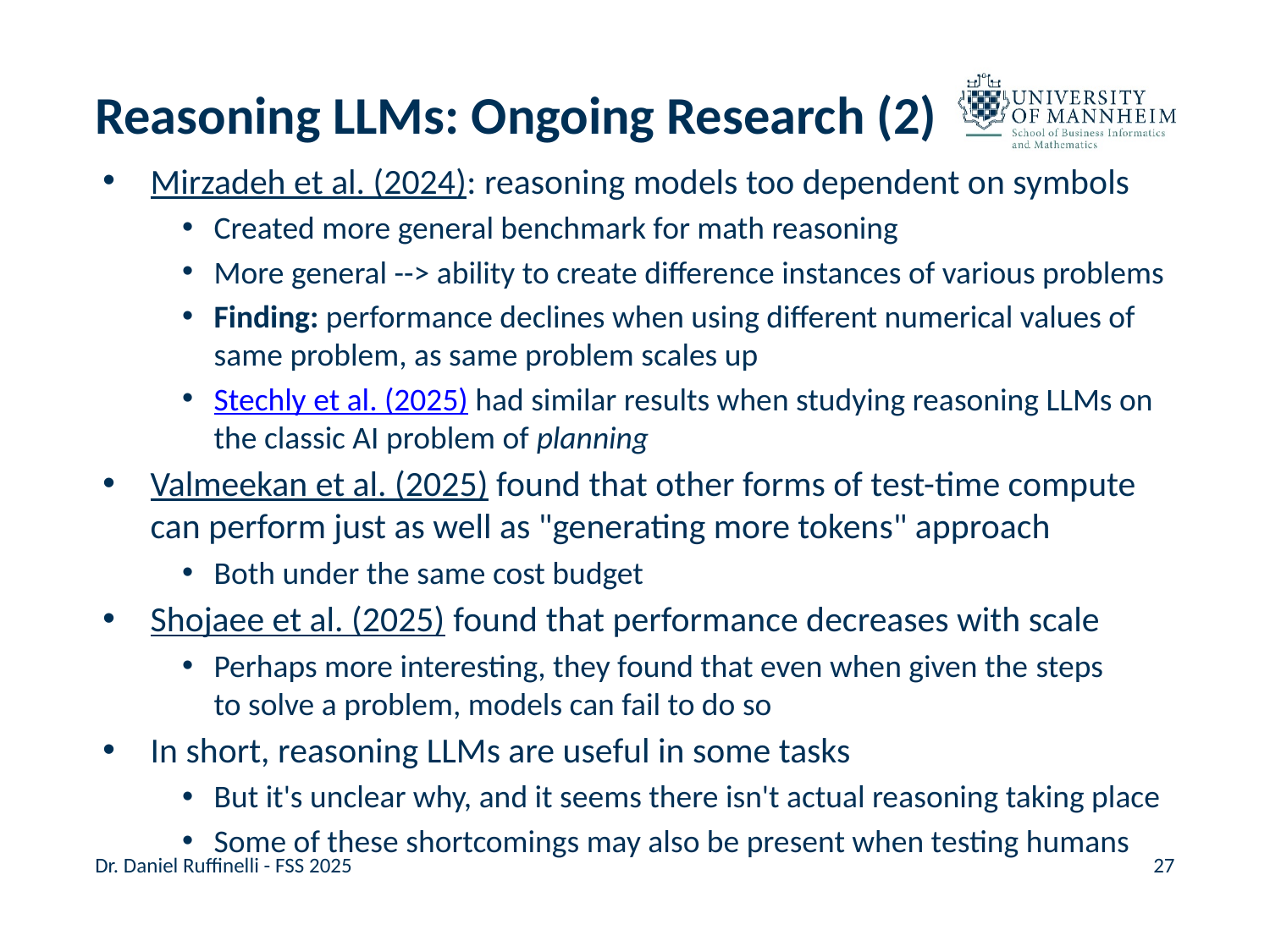

# Reasoning LLMs: Ongoing Research (2)
Mirzadeh et al. (2024): reasoning models too dependent on symbols
Created more general benchmark for math reasoning
More general --> ability to create difference instances of various problems
Finding: performance declines when using different numerical values of same problem, as same problem scales up
Stechly et al. (2025) had similar results when studying reasoning LLMs on the classic AI problem of planning
Valmeekan et al. (2025) found that other forms of test-time compute can perform just as well as "generating more tokens" approach
Both under the same cost budget
Shojaee et al. (2025) found that performance decreases with scale
Perhaps more interesting, they found that even when given the steps to solve a problem, models can fail to do so
In short, reasoning LLMs are useful in some tasks
But it's unclear why, and it seems there isn't actual reasoning taking place
Some of these shortcomings may also be present when testing humans
Dr. Daniel Ruffinelli - FSS 2025
27